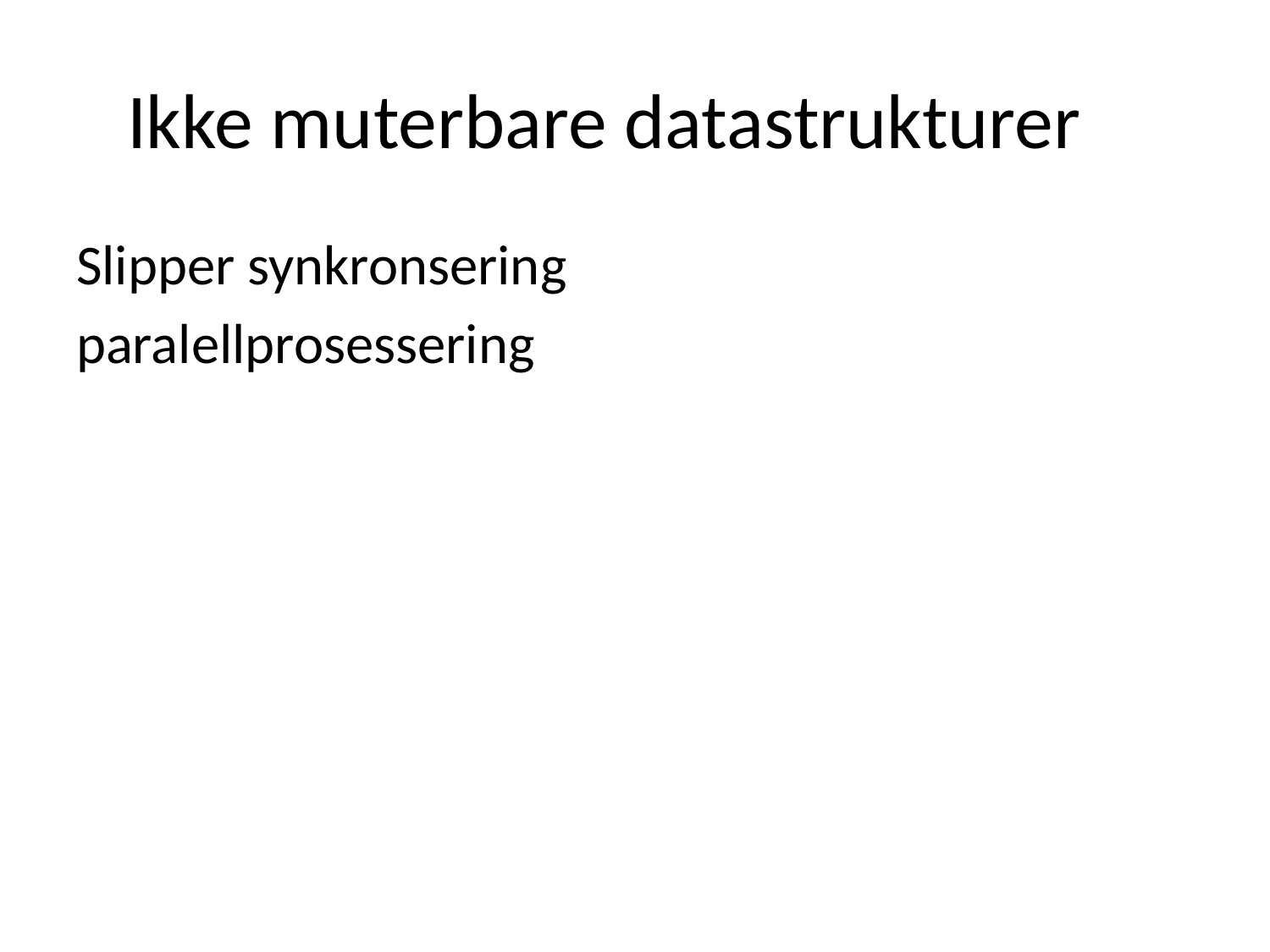

# Ikke muterbare datastrukturer
Slipper synkronsering
paralellprosessering